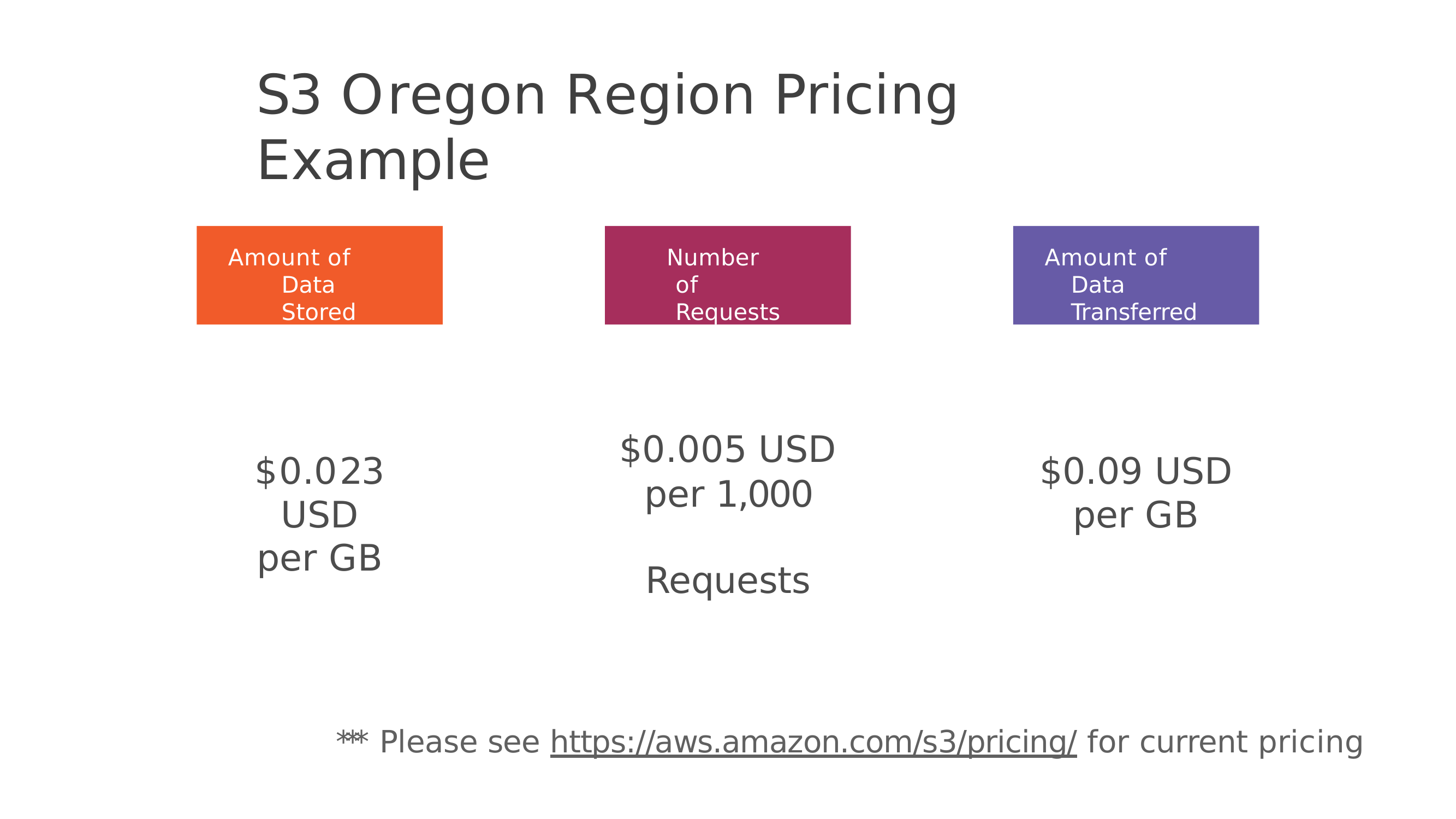

# S3 Oregon Region Pricing Example
Amount of Data  Stored
Number of  Requests
Amount of Data  Transferred
$0.005 USD
per 1,000  Requests
$0.023 USD
per GB
$0.09 USD
per GB
*** Please see https://aws.amazon.com/s3/pricing/ for current pricing
37